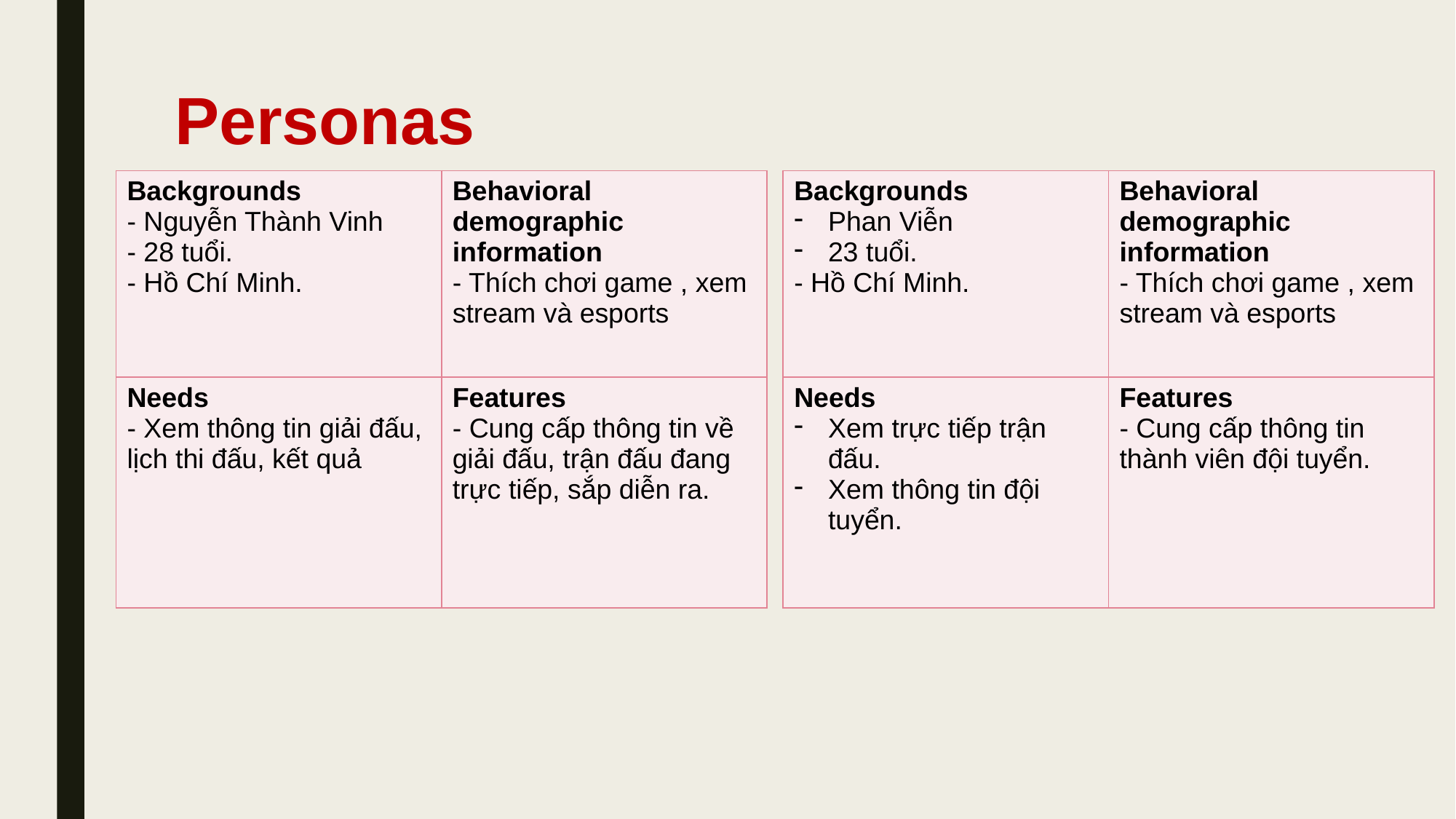

# Personas
| Backgrounds - Nguyễn Thành Vinh - 28 tuổi. - Hồ Chí Minh. | Behavioral demographic information - Thích chơi game , xem stream và esports |
| --- | --- |
| Needs - Xem thông tin giải đấu, lịch thi đấu, kết quả | Features - Cung cấp thông tin về giải đấu, trận đấu đang trực tiếp, sắp diễn ra. |
| Backgrounds Phan Viễn 23 tuổi. - Hồ Chí Minh. | Behavioral demographic information - Thích chơi game , xem stream và esports |
| --- | --- |
| Needs Xem trực tiếp trận đấu. Xem thông tin đội tuyển. | Features - Cung cấp thông tin thành viên đội tuyển. |